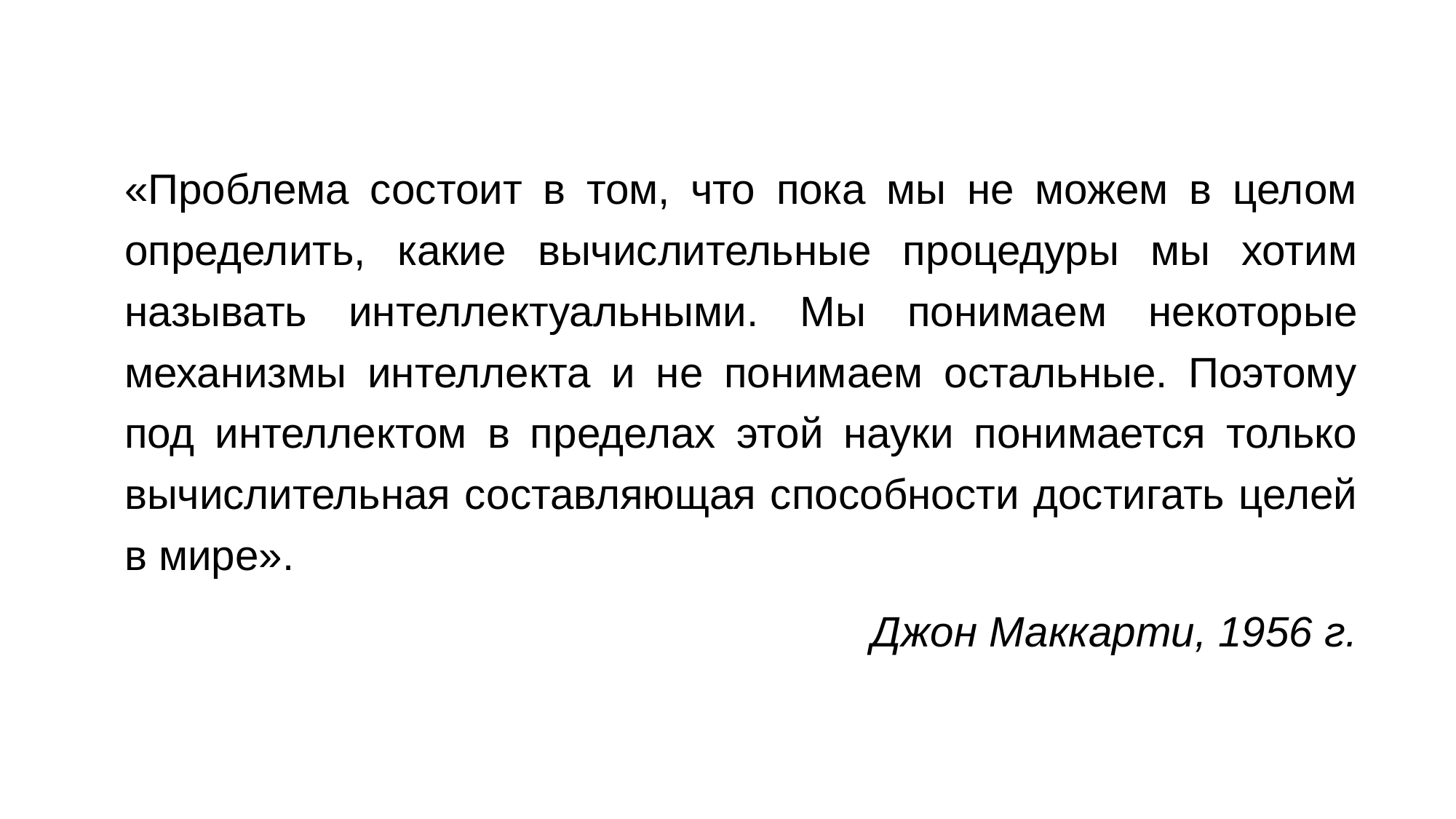

«Проблема состоит в том, что пока мы не можем в целом определить, какие вычислительные процедуры мы хотим называть интеллектуальными. Мы понимаем некоторые механизмы интеллекта и не понимаем остальные. Поэтому под интеллектом в пределах этой науки понимается только вычислительная составляющая способности достигать целей в мире».
Джон Маккарти, 1956 г.